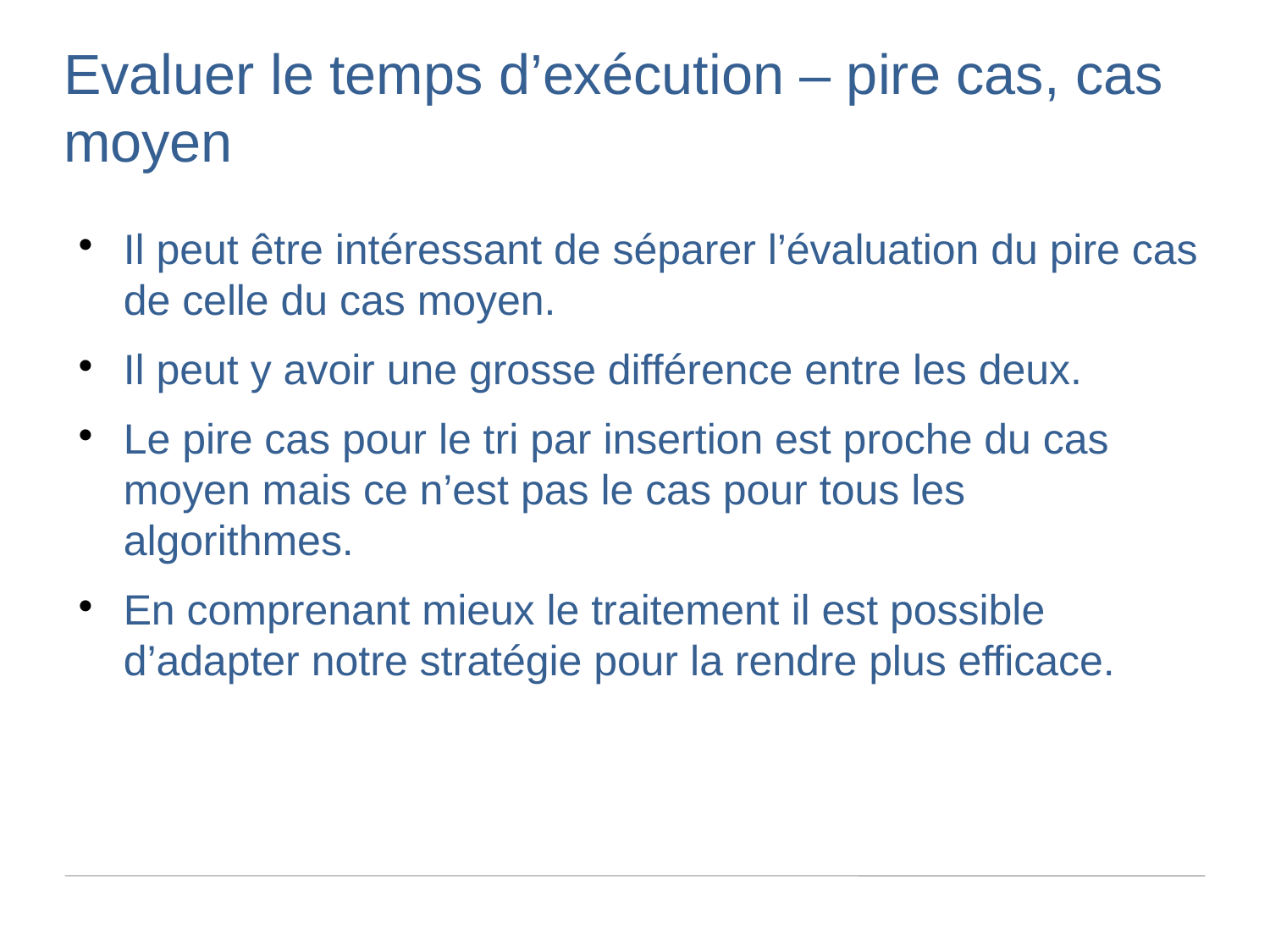

Evaluer le temps d’exécution – pire cas, cas moyen
Il peut être intéressant de séparer l’évaluation du pire cas de celle du cas moyen.
Il peut y avoir une grosse différence entre les deux.
Le pire cas pour le tri par insertion est proche du cas moyen mais ce n’est pas le cas pour tous les algorithmes.
En comprenant mieux le traitement il est possible d’adapter notre stratégie pour la rendre plus efficace.